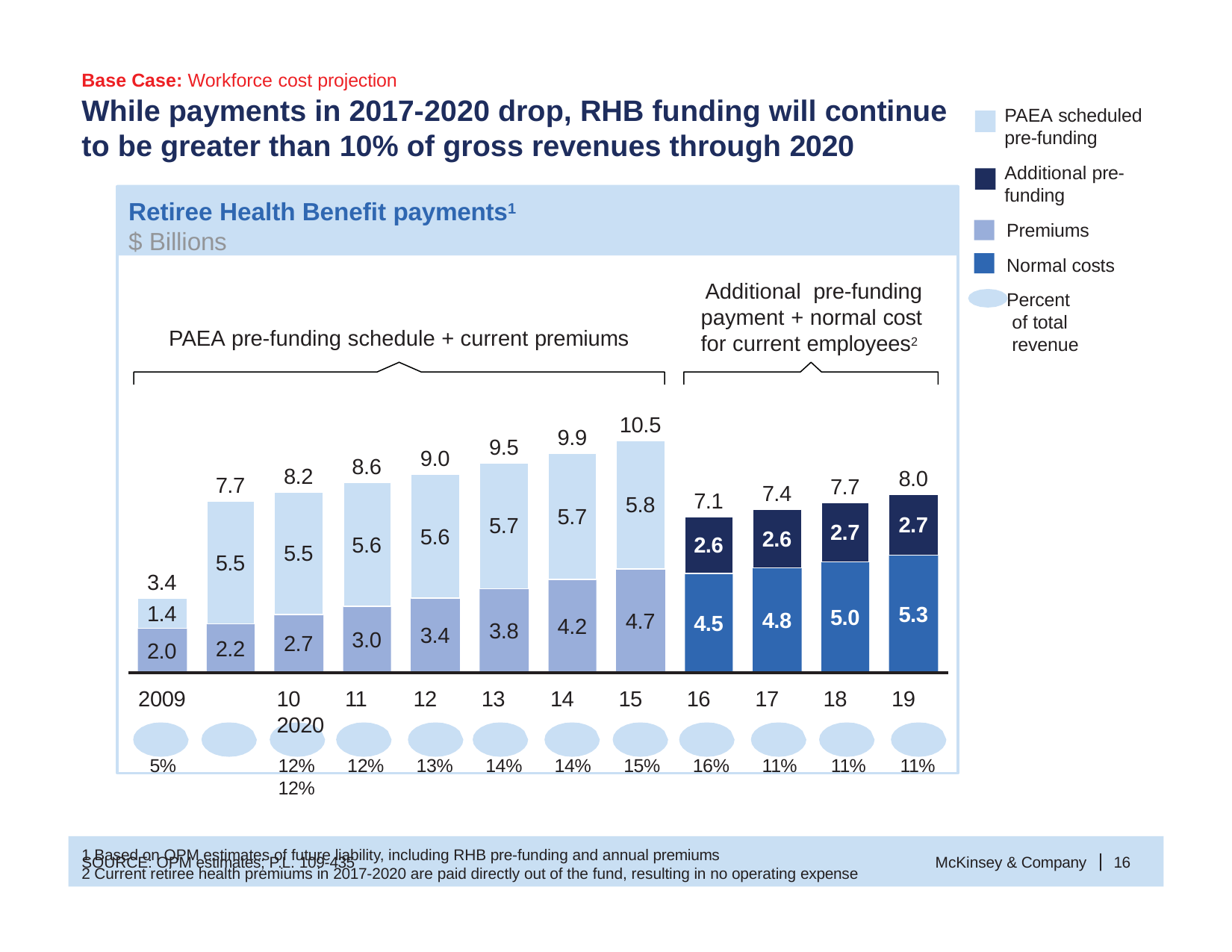

Base Case: Workforce cost projection
# While payments in 2017-2020 drop, RHB funding will continue to be greater than 10% of gross revenues through 2020
PAEA scheduled pre-funding
Additional pre- funding
Premiums Normal costs Percent
of total revenue

Retiree Health Benefit payments1
$ Billions

Additional pre-funding payment + normal cost for current employees2

PAEA pre-funding schedule + current premiums

10.5
9.9
9.5

9.0
8.6
8.2
8.0
7.7
7.7
7.4
7.1
5.8
5.7
2.7
5.7
2.7
5.6
2.6
5.6
2.6
5.5
5.5
3.4
1.4
5.3
5.0
4.8
4.7
4.5
4.2
3.8
3.4
3.0
2.7
2.2
2.0
2009	10	11	12	13	14	15	16	17	18	19	2020
5%	12%	12%	13%	14%	14%	15%	16%	11%	11%	11%	12%

Based on OPM estimates of future liability, including RHB pre-funding and annual premiums
Current retiree health premiums in 2017-2020 are paid directly out of the fund, resulting in no operating expense
|
SOURCE: OPM estimates; P.L. 109-435
McKinsey & Company
16